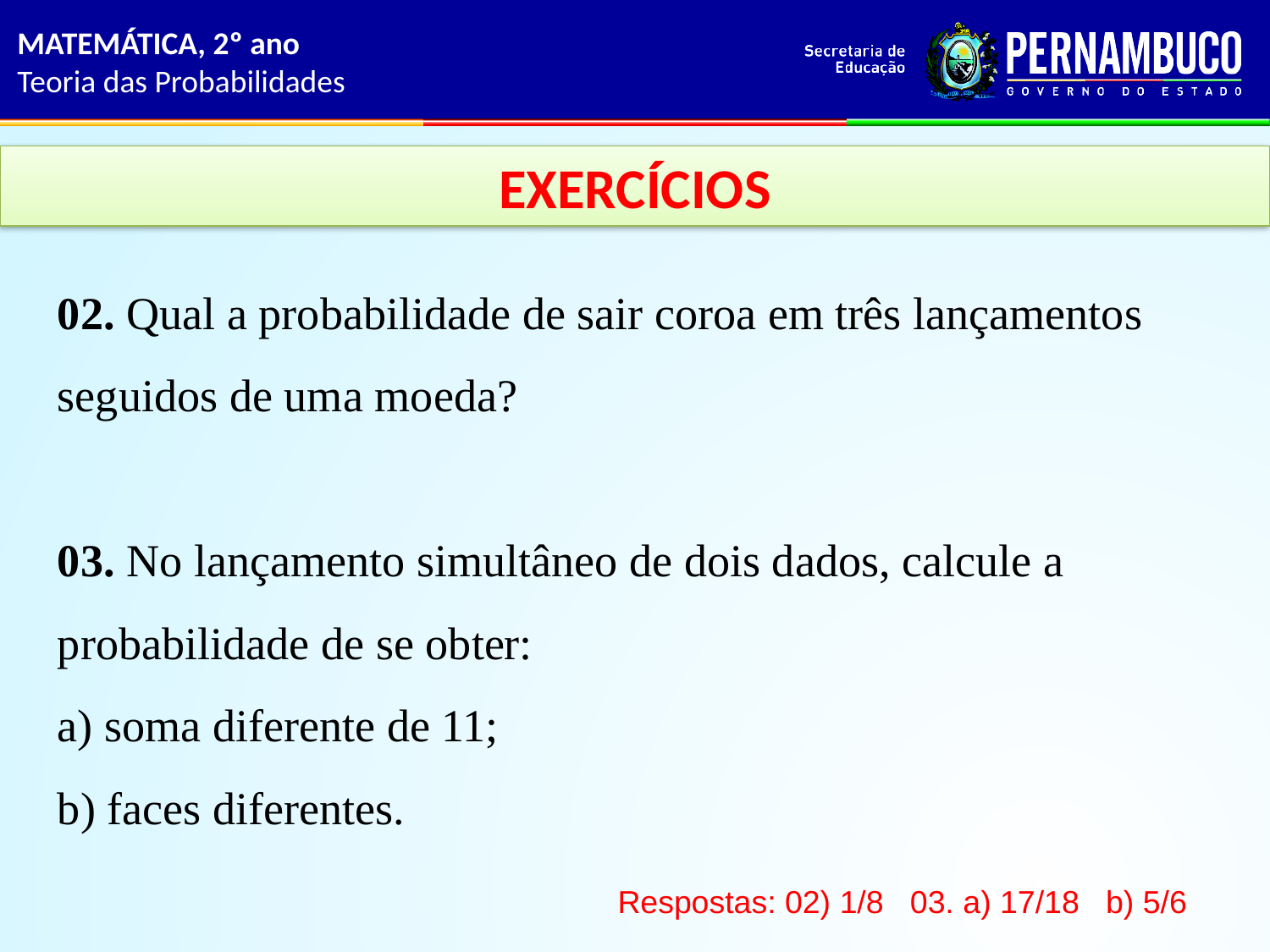

MATEMÁTICA, 2º ano
Teoria das Probabilidades

EXERCÍCIOS
02. Qual a probabilidade de sair coroa em três lançamentos seguidos de uma moeda?

03. No lançamento simultâneo de dois dados, calcule a probabilidade de se obter:
a) soma diferente de 11;
b) faces diferentes.

Respostas: 02) 1/8   03. a) 17/18   b) 5/6